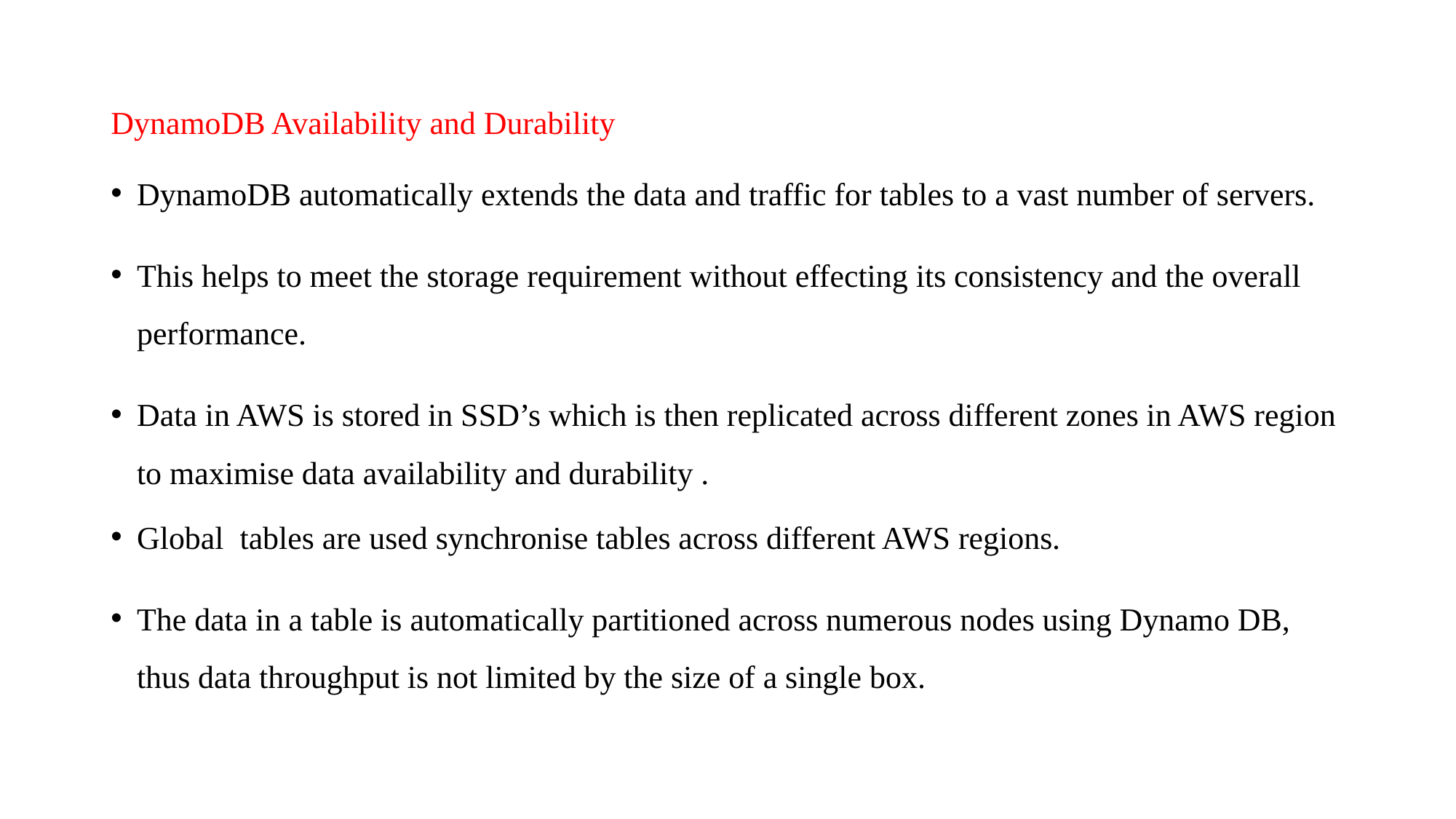

DynamoDB Availability and Durability
DynamoDB automatically extends the data and traffic for tables to a vast number of servers.
This helps to meet the storage requirement without effecting its consistency and the overall performance.
Data in AWS is stored in SSD’s which is then replicated across different zones in AWS region to maximise data availability and durability .
Global  tables are used synchronise tables across different AWS regions.
The data in a table is automatically partitioned across numerous nodes using Dynamo DB, thus data throughput is not limited by the size of a single box.